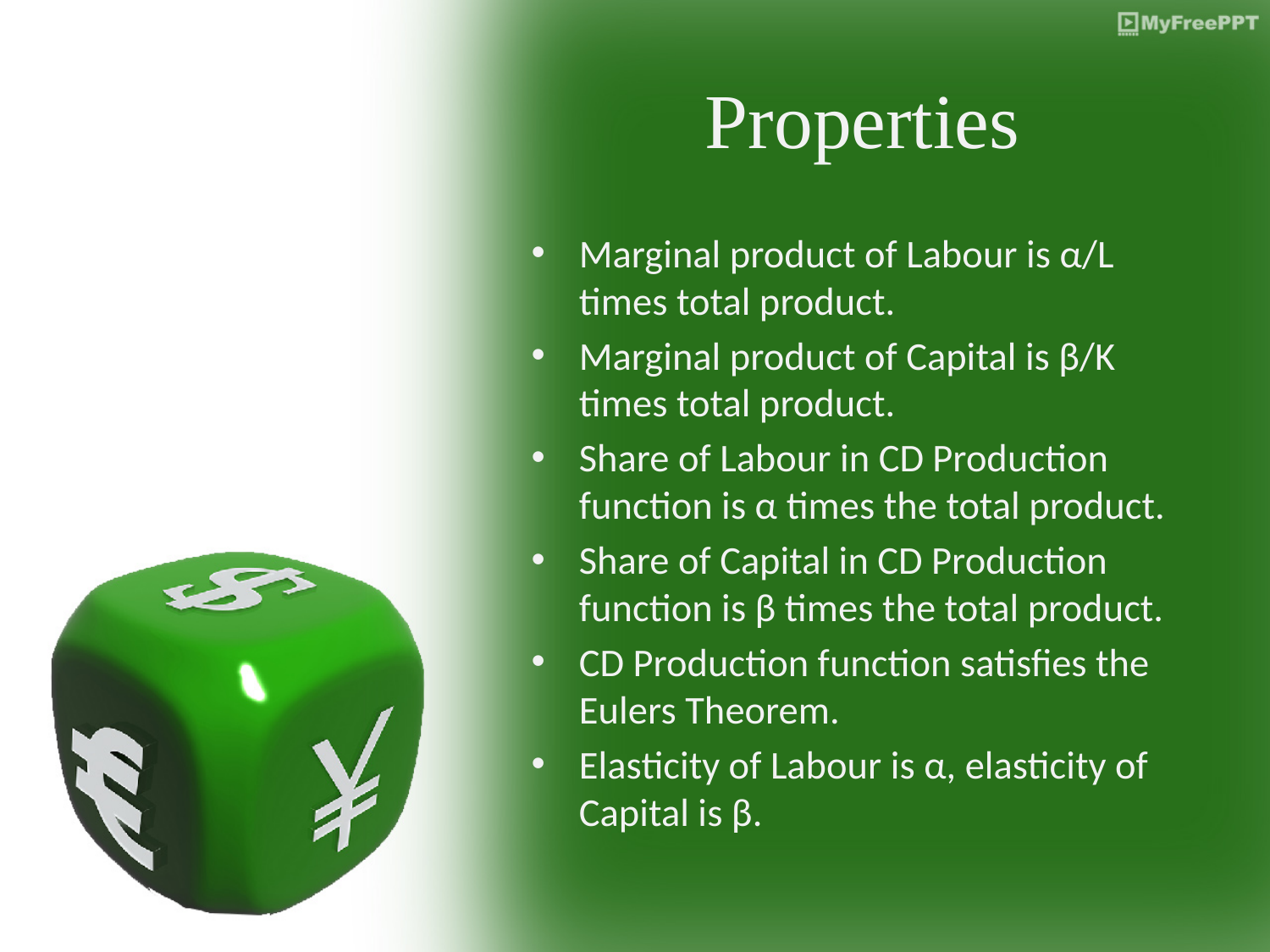

# Properties
Marginal product of Labour is α/L times total product.
Marginal product of Capital is β/K times total product.
Share of Labour in CD Production function is α times the total product.
Share of Capital in CD Production function is β times the total product.
CD Production function satisfies the Eulers Theorem.
Elasticity of Labour is α, elasticity of Capital is β.